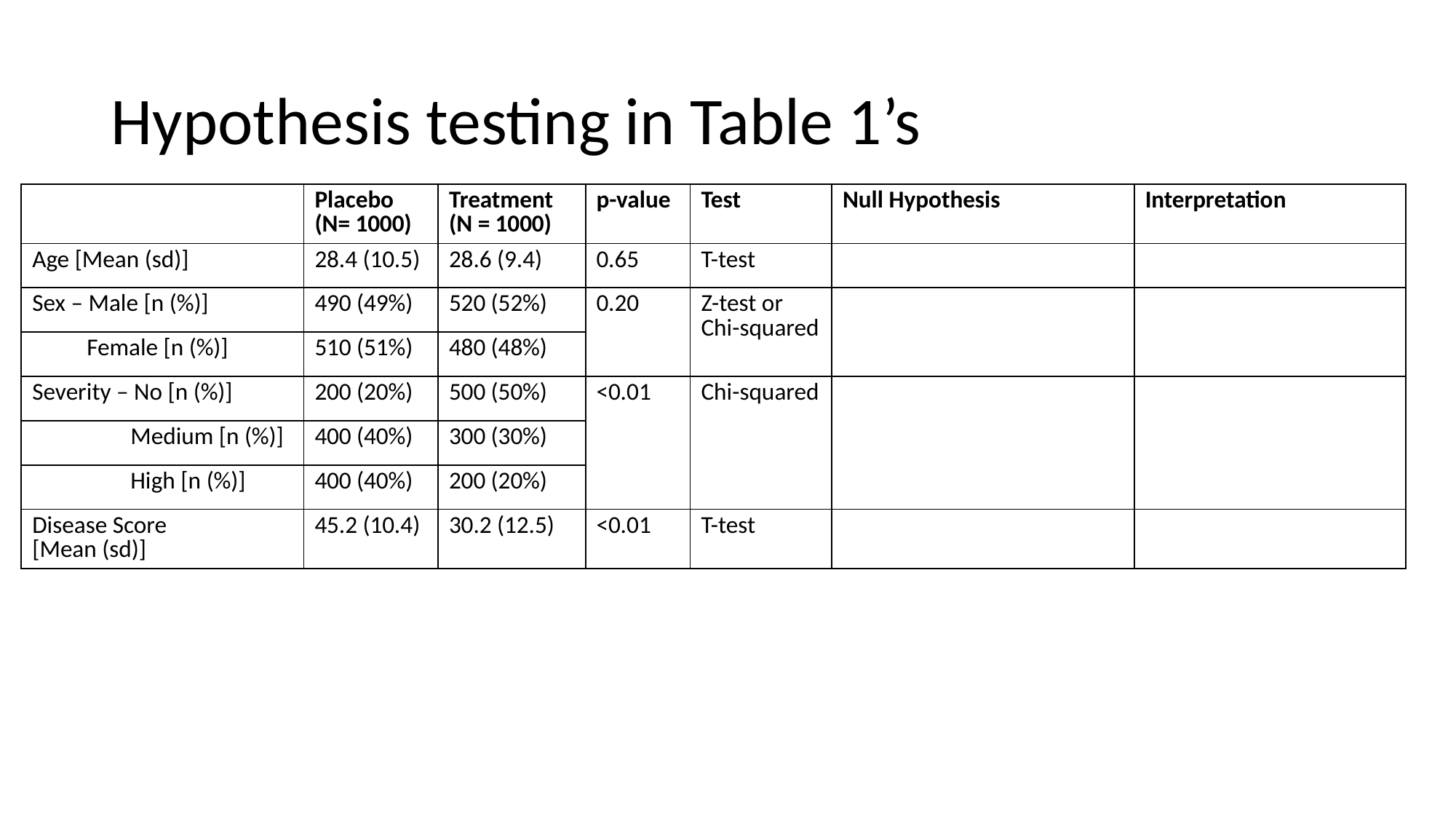

# Hypothesis testing in Table 1’s
|  | Placebo (N= 1000) | Treatment (N = 1000) | p-value | Test | Null Hypothesis | Interpretation |
| --- | --- | --- | --- | --- | --- | --- |
| Age [Mean (sd)] | 28.4 (10.5) | 28.6 (9.4) | 0.65 | T-test |  |  |
| Sex – Male [n (%)] | 490 (49%) | 520 (52%) | 0.20 | Z-test or Chi-squared |  |  |
| Female [n (%)] | 510 (51%) | 480 (48%) |  |  |  |  |
| Severity – No [n (%)] | 200 (20%) | 500 (50%) | <0.01 | Chi-squared |  |  |
| Medium [n (%)] | 400 (40%) | 300 (30%) |  |  |  |  |
| High [n (%)] | 400 (40%) | 200 (20%) |  |  |  |  |
| Disease Score [Mean (sd)] | 45.2 (10.4) | 30.2 (12.5) | <0.01 | T-test |  |  |